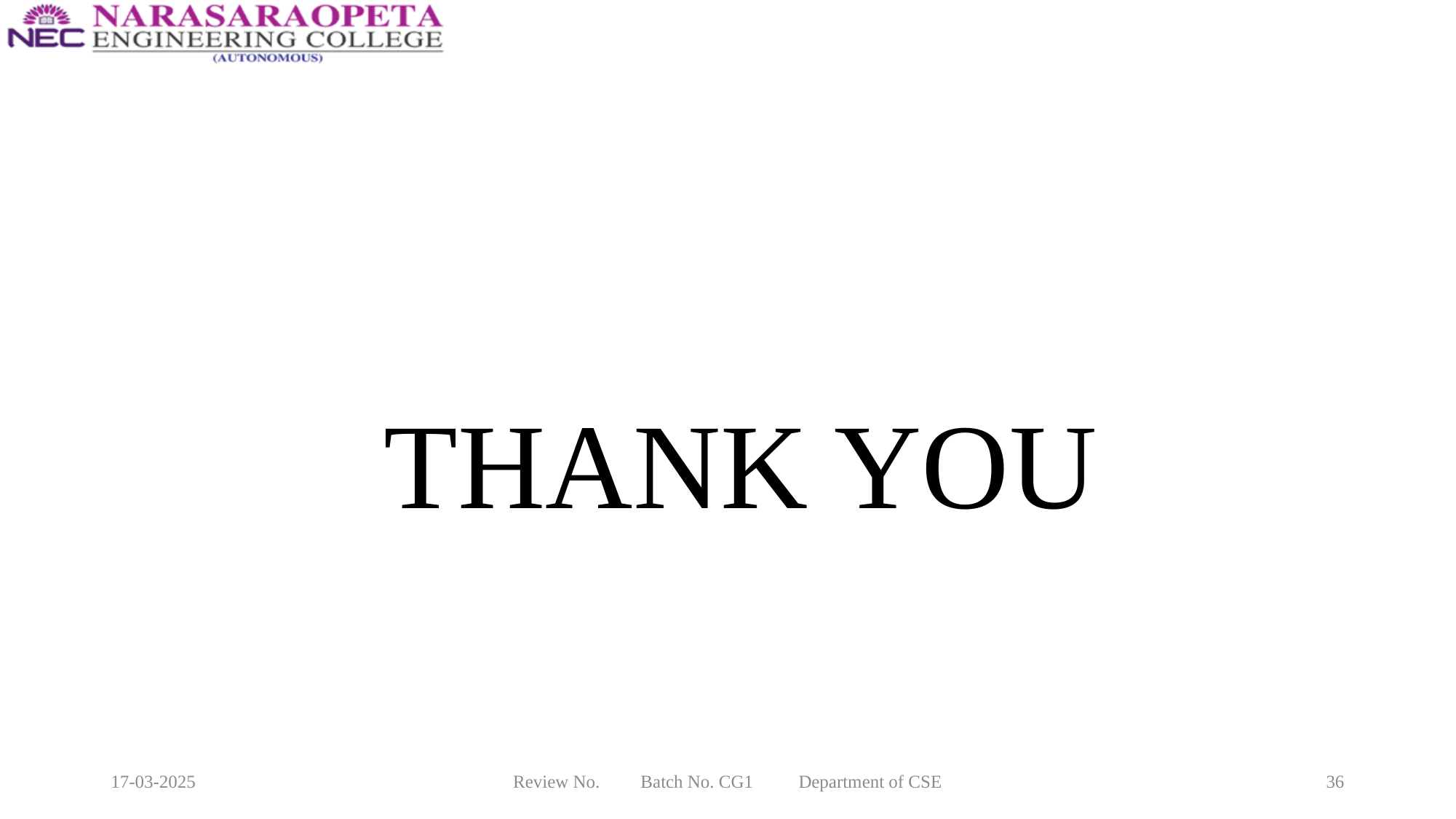

THANK YOU
17-03-2025
Review No.         Batch No. CG1          Department of CSE
36